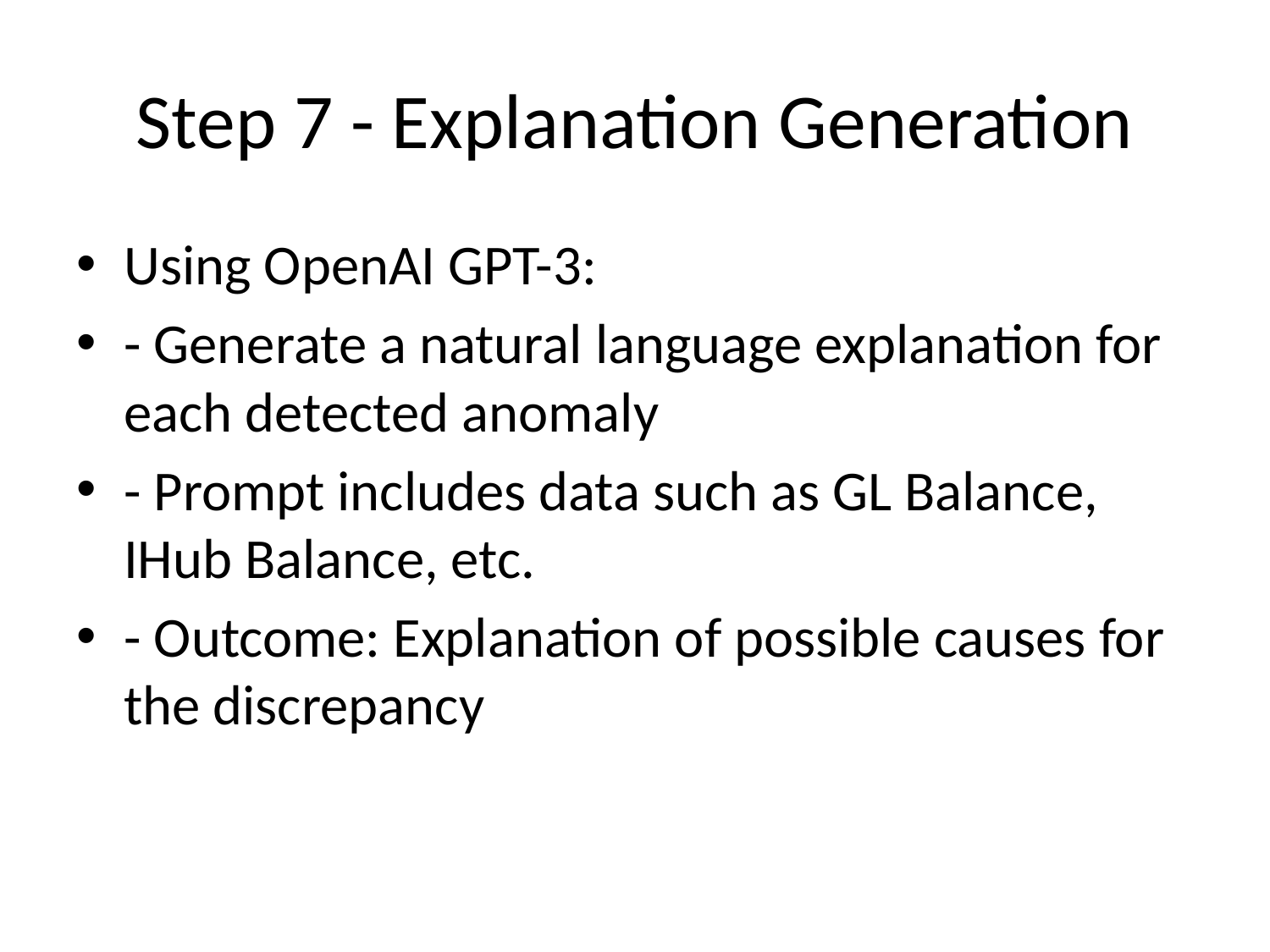

# Step 7 - Explanation Generation
Using OpenAI GPT-3:
- Generate a natural language explanation for each detected anomaly
- Prompt includes data such as GL Balance, IHub Balance, etc.
- Outcome: Explanation of possible causes for the discrepancy